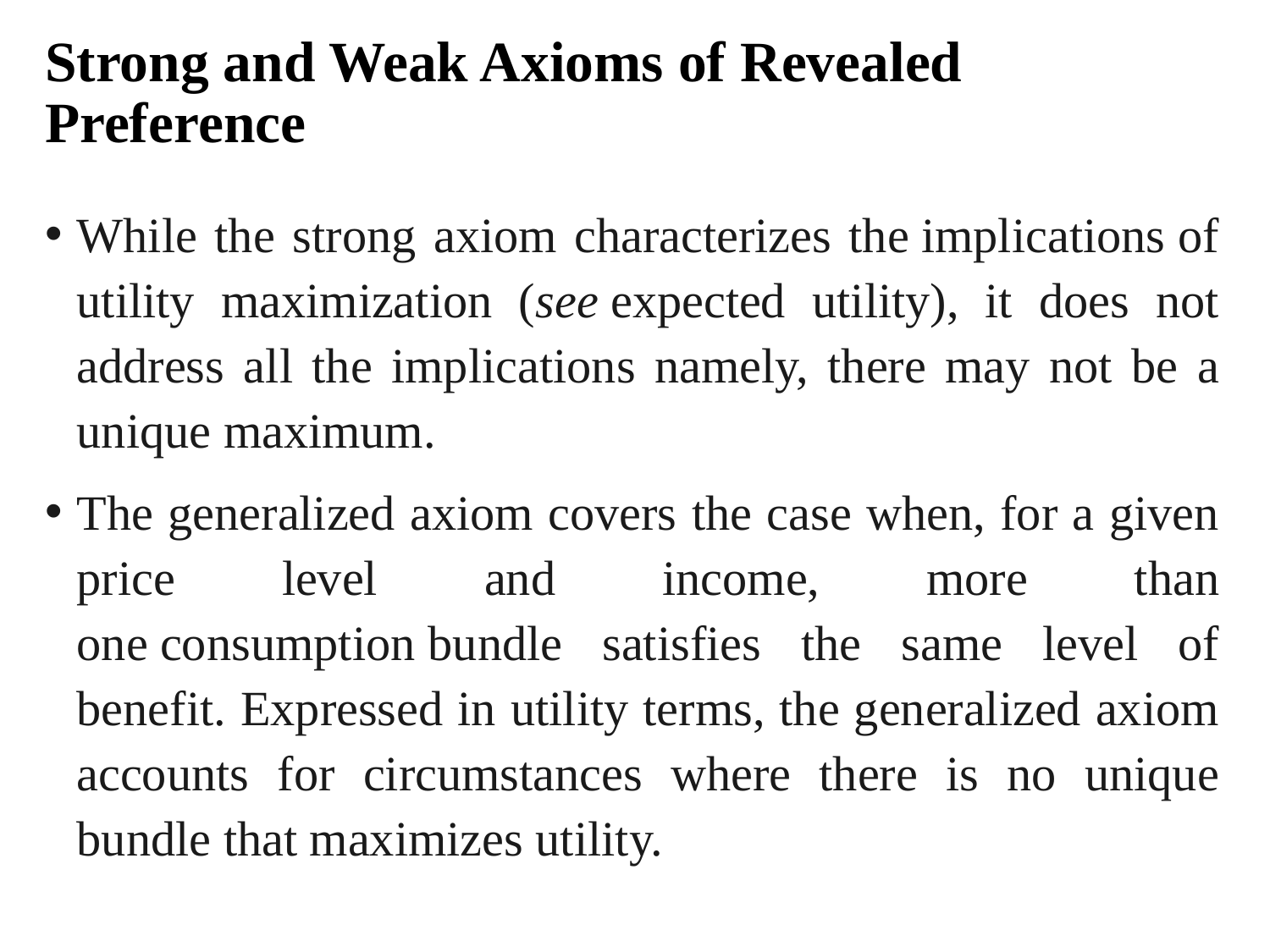

# Strong and Weak Axioms of Revealed Preference
While the strong axiom characterizes the implications of utility maximization (see expected utility), it does not address all the implications namely, there may not be a unique maximum.
The generalized axiom covers the case when, for a given price level and income, more than one consumption bundle satisfies the same level of benefit. Expressed in utility terms, the generalized axiom accounts for circumstances where there is no unique bundle that maximizes utility.